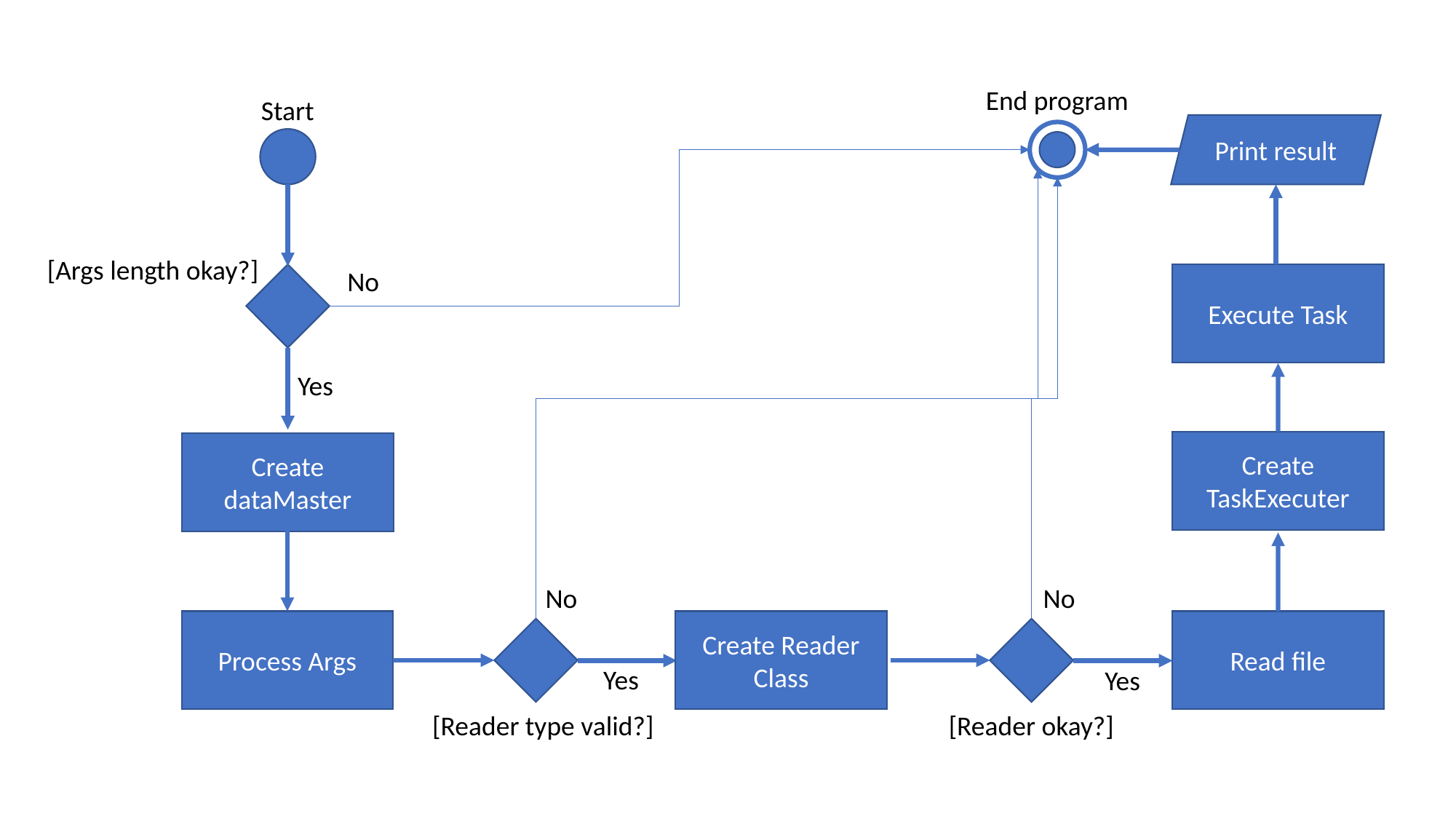

End program
Start
Print result

[Args length okay?]
No
Execute Task

Yes
Create TaskExecuter
Create dataMaster
No
No
Process Args
Create Reader Class
Read file

Yes
Yes
[Reader type valid?]
[Reader okay?]